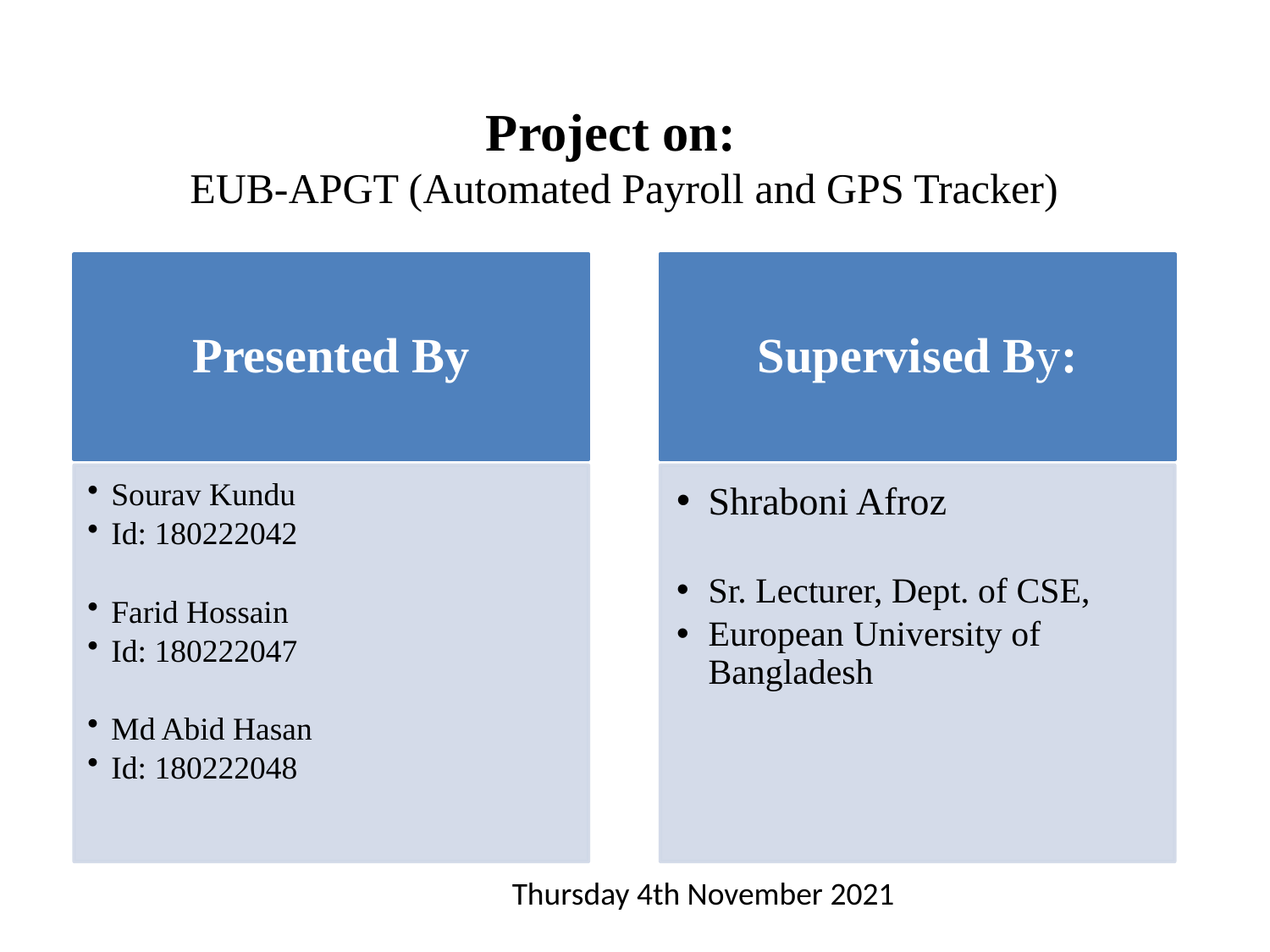

# Project on: EUB-APGT (Automated Payroll and GPS Tracker)
Presented By
Sourav Kundu
Id: 180222042

Farid Hossain
Id: 180222047

Md Abid Hasan
Id: 180222048
Supervised By:
Shraboni Afroz

Sr. Lecturer, Dept. of CSE,
European University of Bangladesh
Thursday 4th November 2021